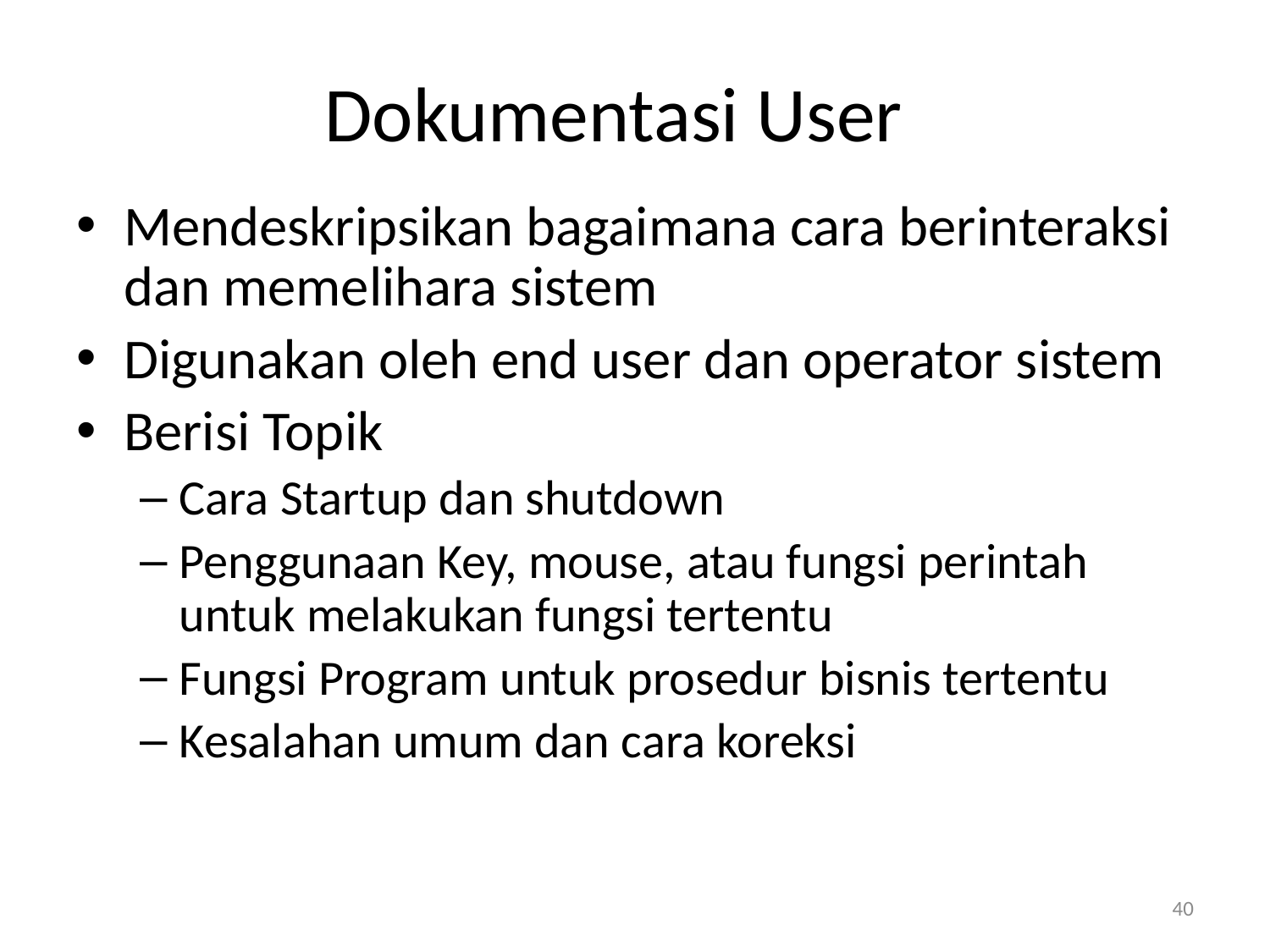

# Dokumentasi User
Mendeskripsikan bagaimana cara berinteraksi dan memelihara sistem
Digunakan oleh end user dan operator sistem
Berisi Topik
Cara Startup dan shutdown
Penggunaan Key, mouse, atau fungsi perintah untuk melakukan fungsi tertentu
Fungsi Program untuk prosedur bisnis tertentu
Kesalahan umum dan cara koreksi
40